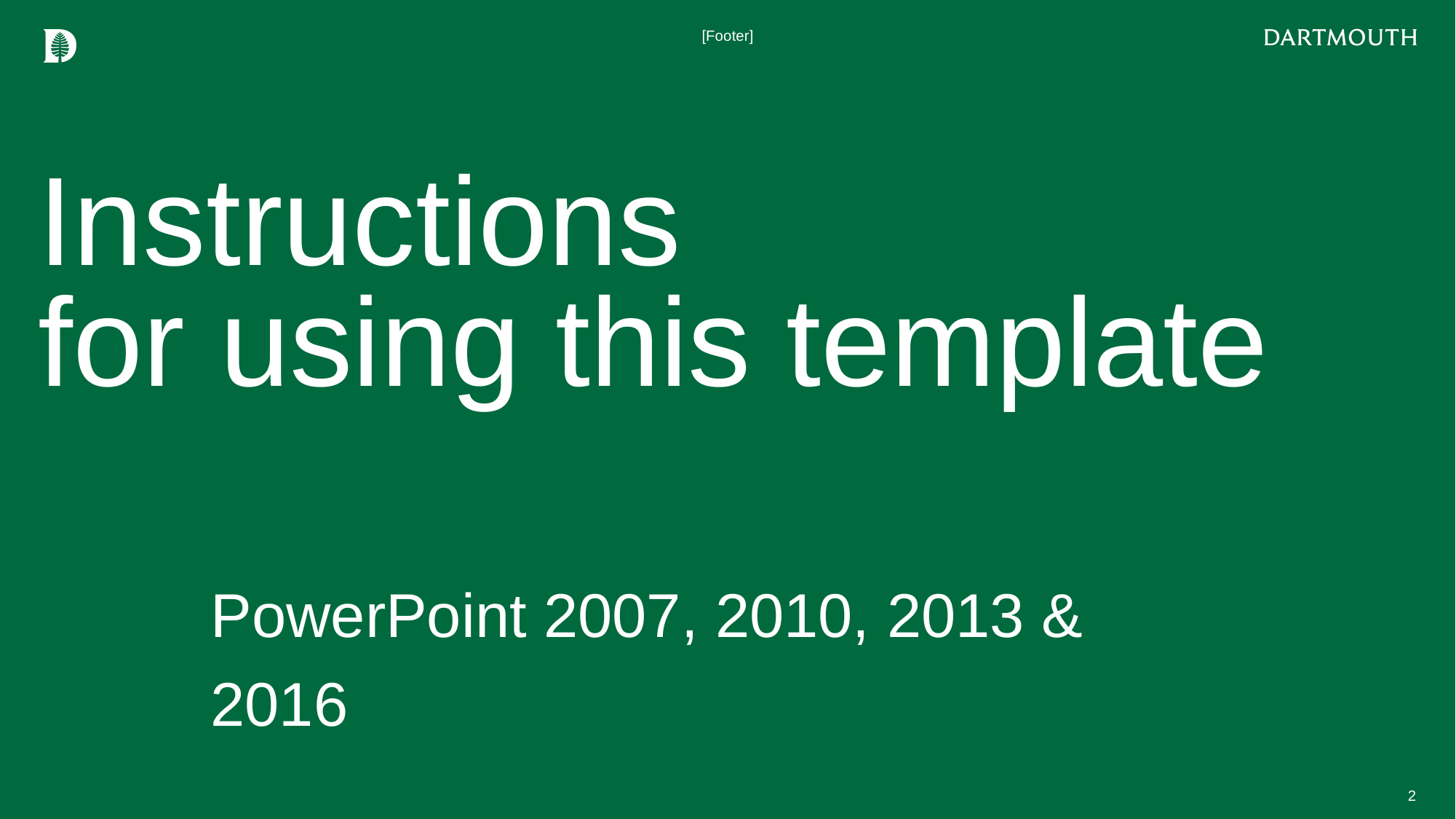

[Footer]
# Instructions for using this template
PowerPoint 2007, 2010, 2013 & 2016
2